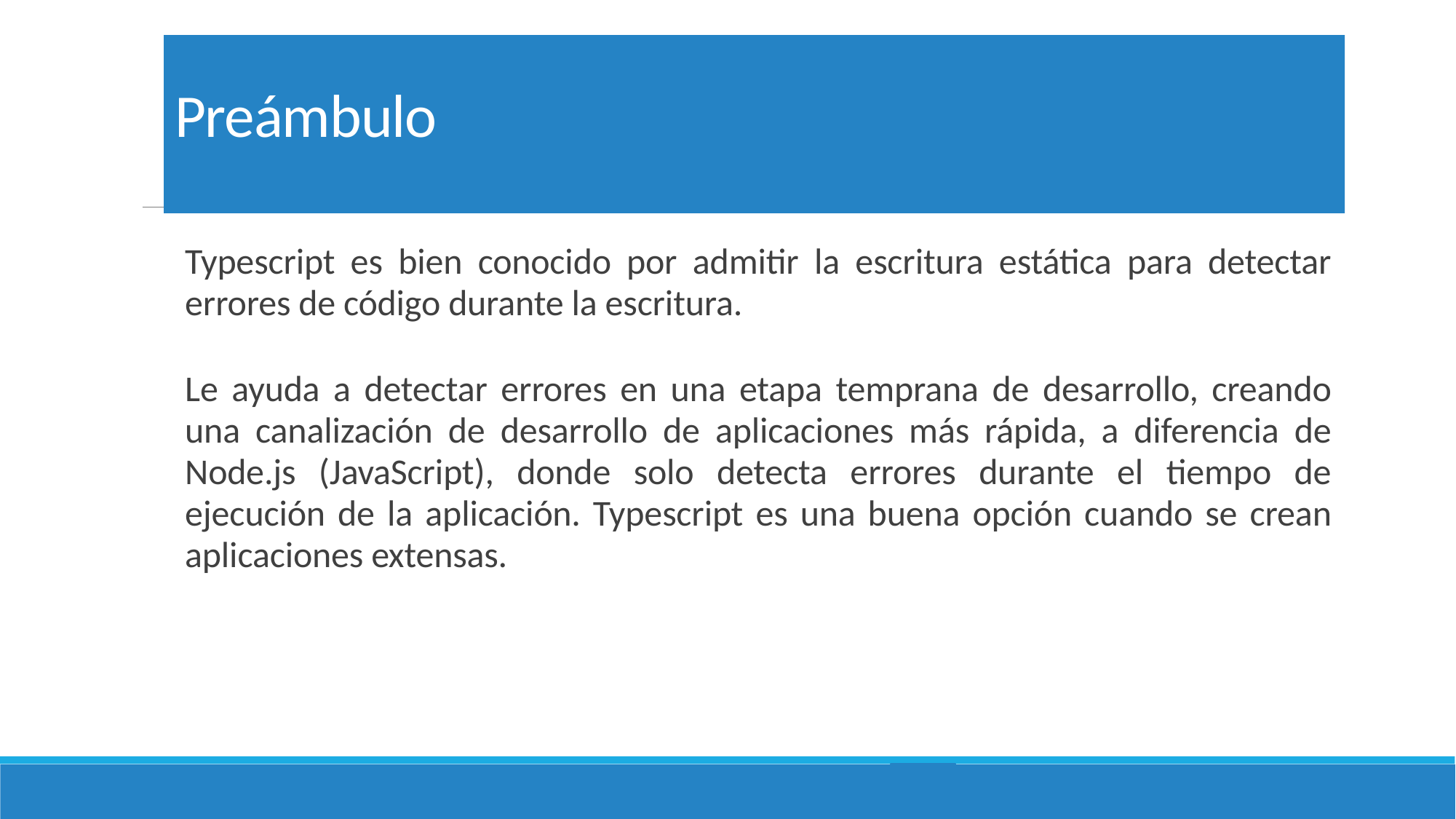

# Preámbulo
Typescript es bien conocido por admitir la escritura estática para detectar errores de código durante la escritura.

Le ayuda a detectar errores en una etapa temprana de desarrollo, creando una canalización de desarrollo de aplicaciones más rápida, a diferencia de Node.js (JavaScript), donde solo detecta errores durante el tiempo de ejecución de la aplicación. Typescript es una buena opción cuando se crean aplicaciones extensas.